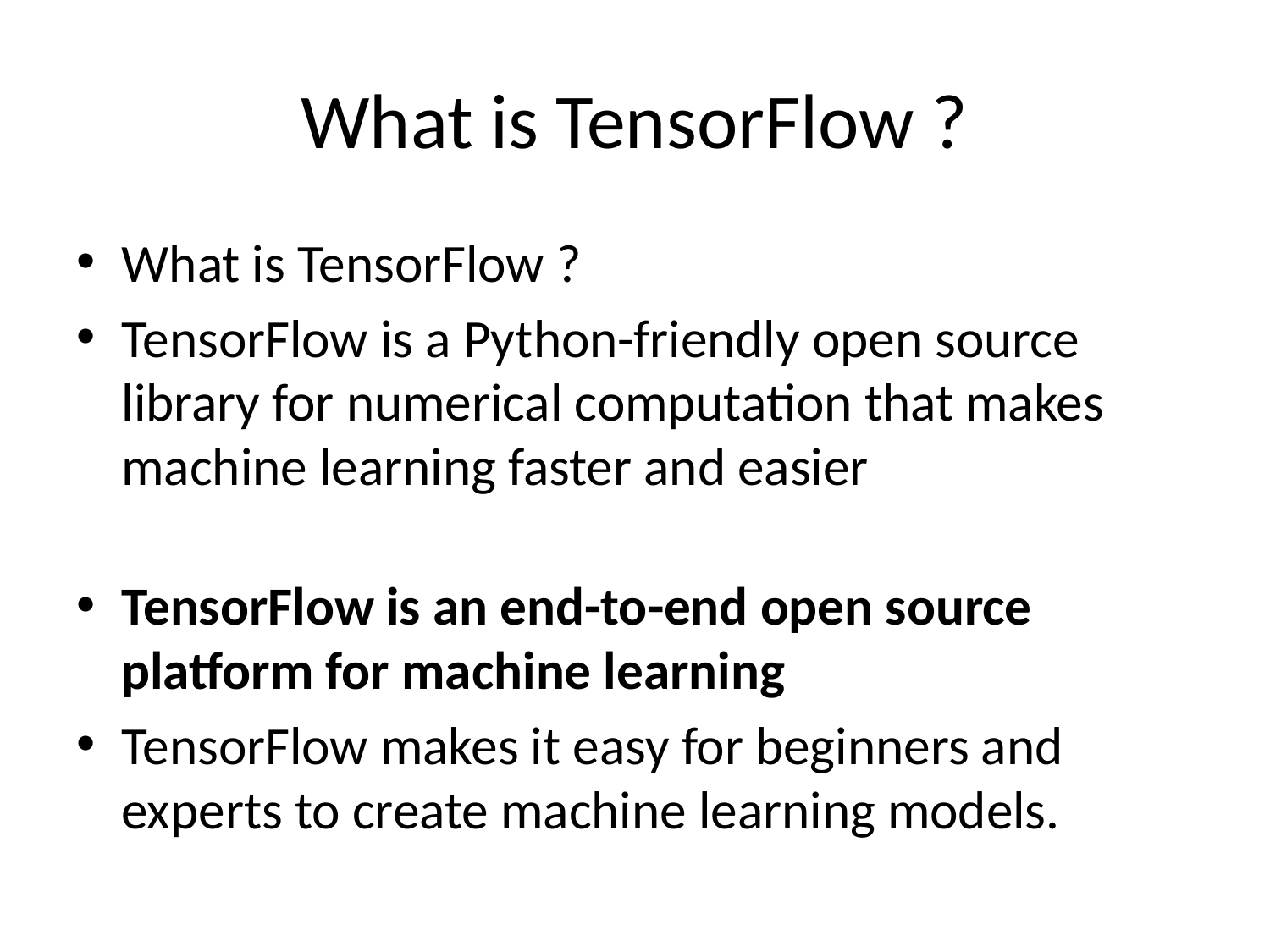

# What is TensorFlow ?
What is TensorFlow ?
TensorFlow is a Python-friendly open source library for numerical computation that makes machine learning faster and easier
TensorFlow is an end-to-end open source platform for machine learning
TensorFlow makes it easy for beginners and experts to create machine learning models.